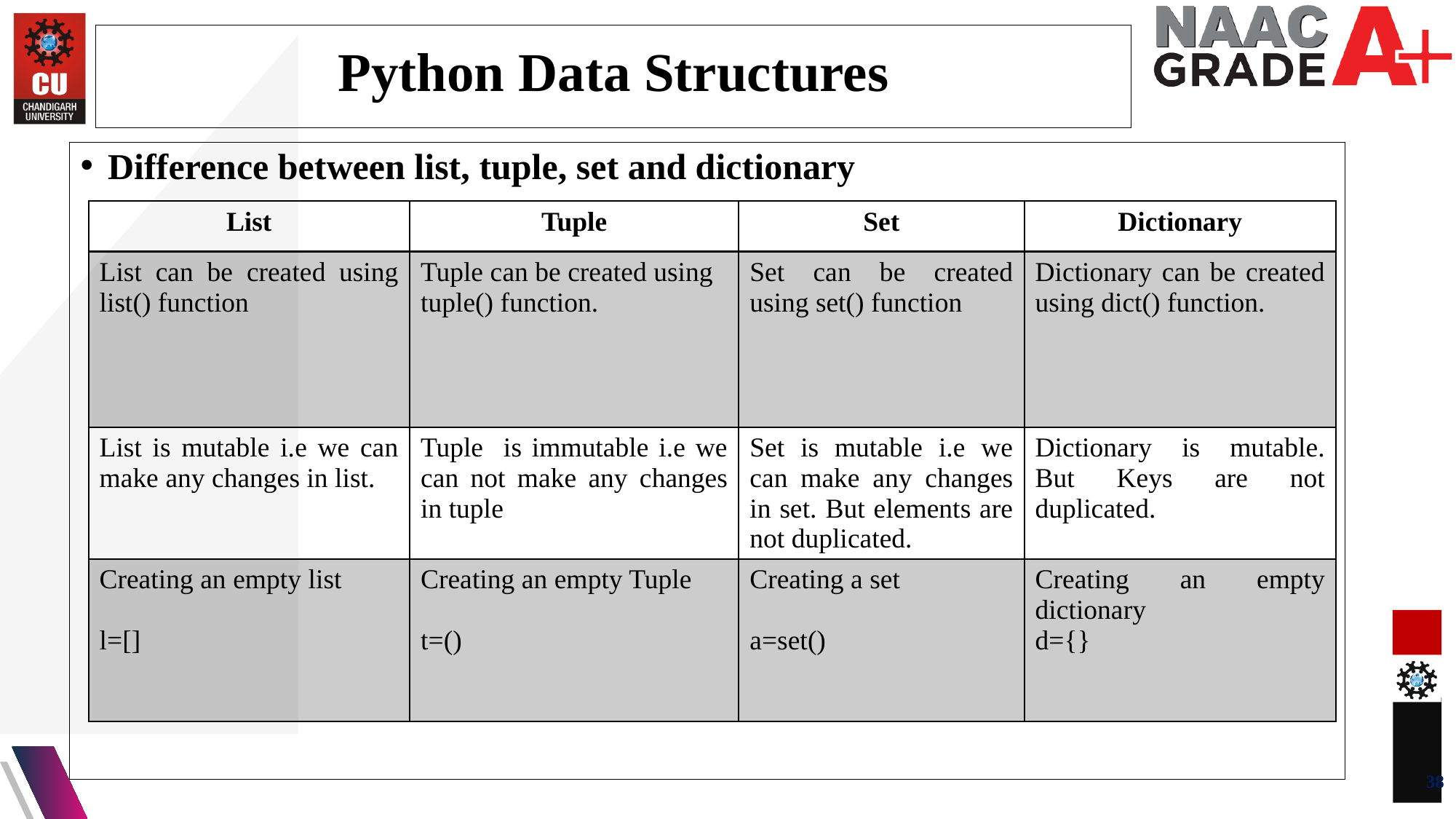

Python Data Structures
Difference between list, tuple, set and dictionary

| List | Tuple | Set | Dictionary |
| --- | --- | --- | --- |
| List can be created using list() function | Tuple can be created using tuple() function. | Set can be created using set() function | Dictionary can be created using dict() function. |
| List is mutable i.e we can make any changes in list. | Tuple is immutable i.e we can not make any changes in tuple | Set is mutable i.e we can make any changes in set. But elements are not duplicated. | Dictionary is mutable. But Keys are not duplicated. |
| Creating an empty list l=[] | Creating an empty Tuple t=() | Creating a set a=set() | Creating an empty dictionary d={} |
38